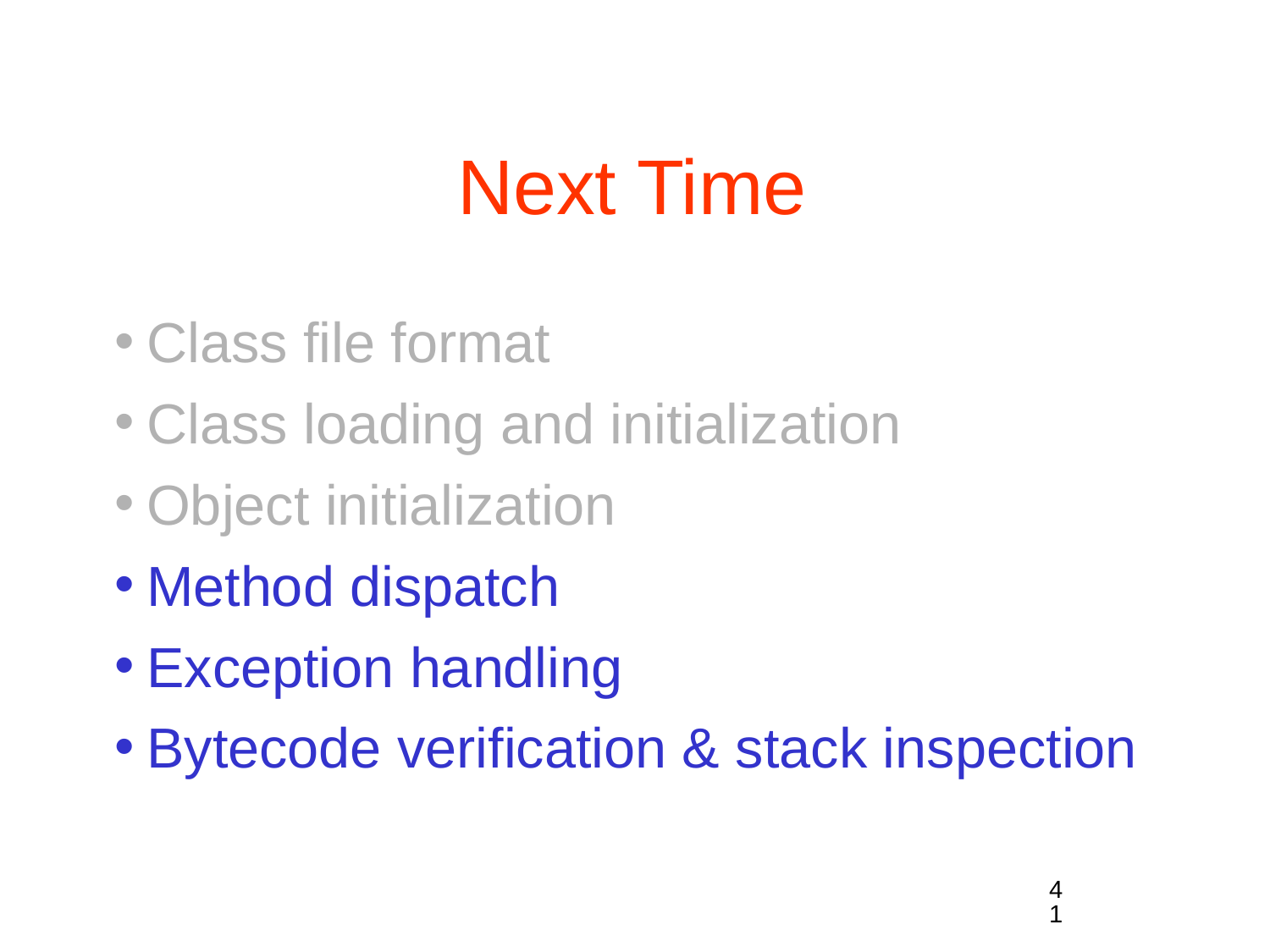

# Next Time
Class file format
Class loading and initialization
Object initialization
Method dispatch
Exception handling
Bytecode verification & stack inspection
41